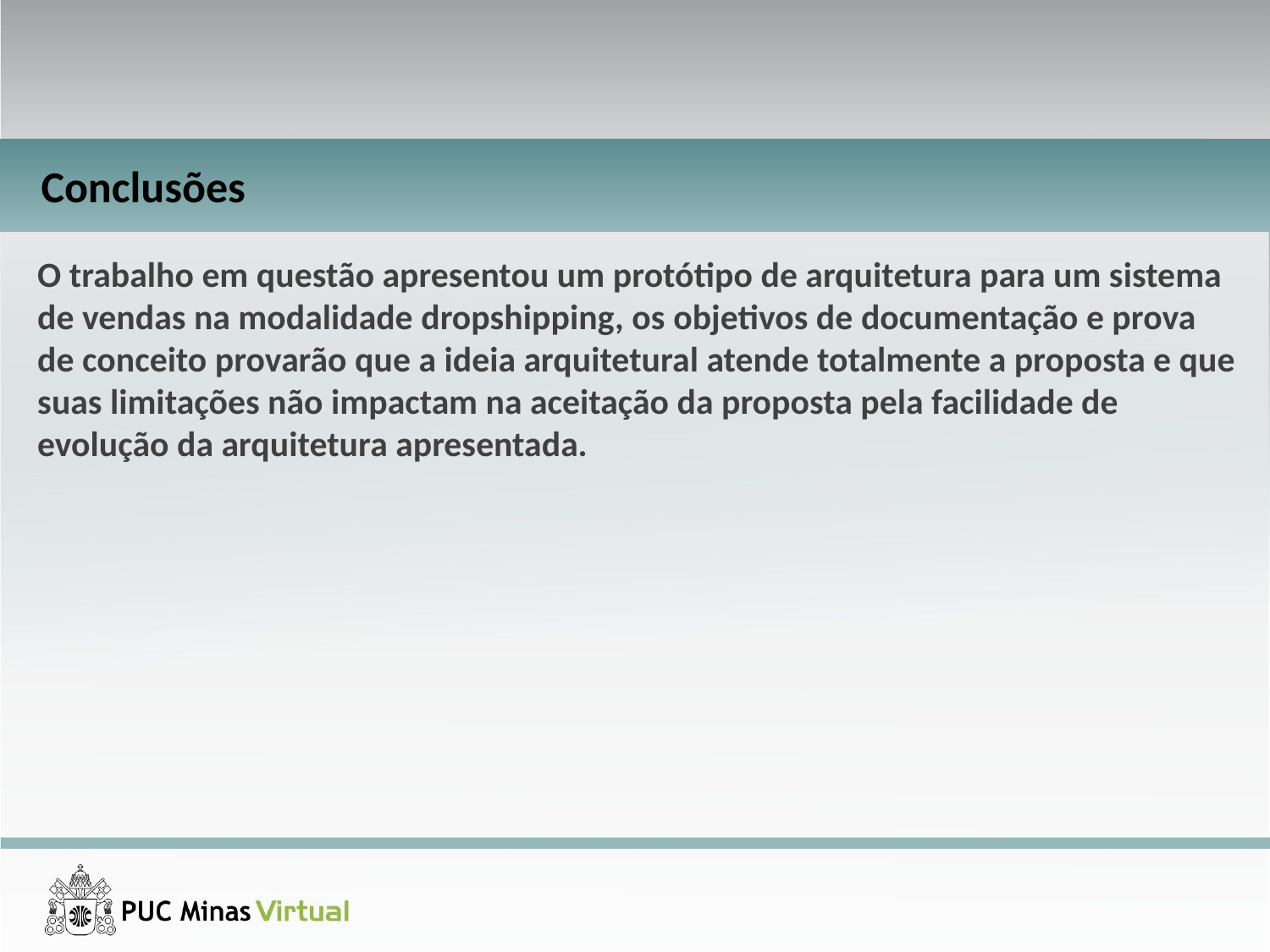

Sistema de DropShipping

Conclusões
O trabalho em questão apresentou um protótipo de arquitetura para um sistema de vendas na modalidade dropshipping, os objetivos de documentação e prova de conceito provarão que a ideia arquitetural atende totalmente a proposta e que suas limitações não impactam na aceitação da proposta pela facilidade de evolução da arquitetura apresentada.